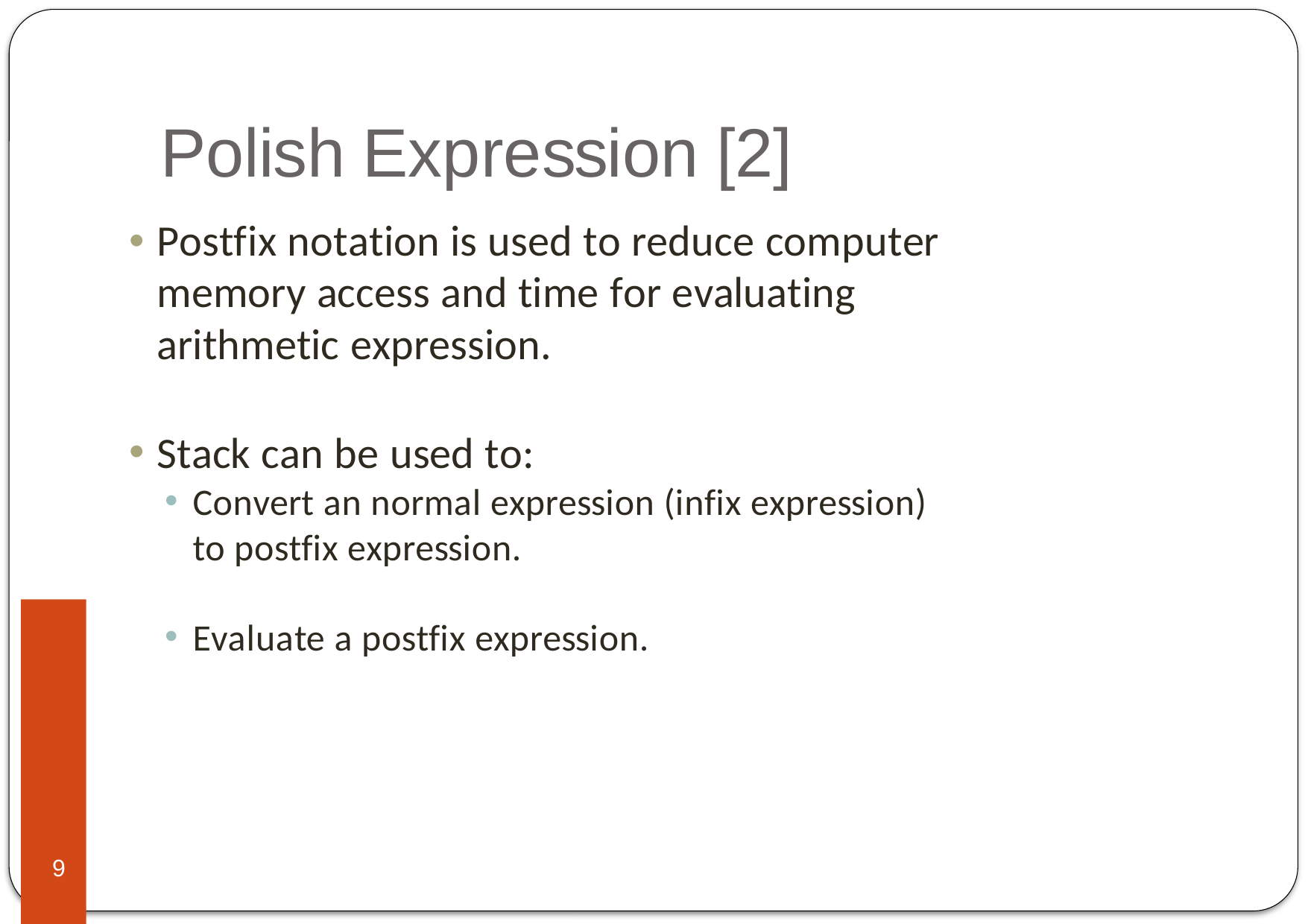

# Polish Expression [2]
Postfix notation is used to reduce computer memory access and time for evaluating arithmetic expression.

Stack can be used to:
Convert an normal expression (infix expression) to postfix expression.

Evaluate a postfix expression.

9